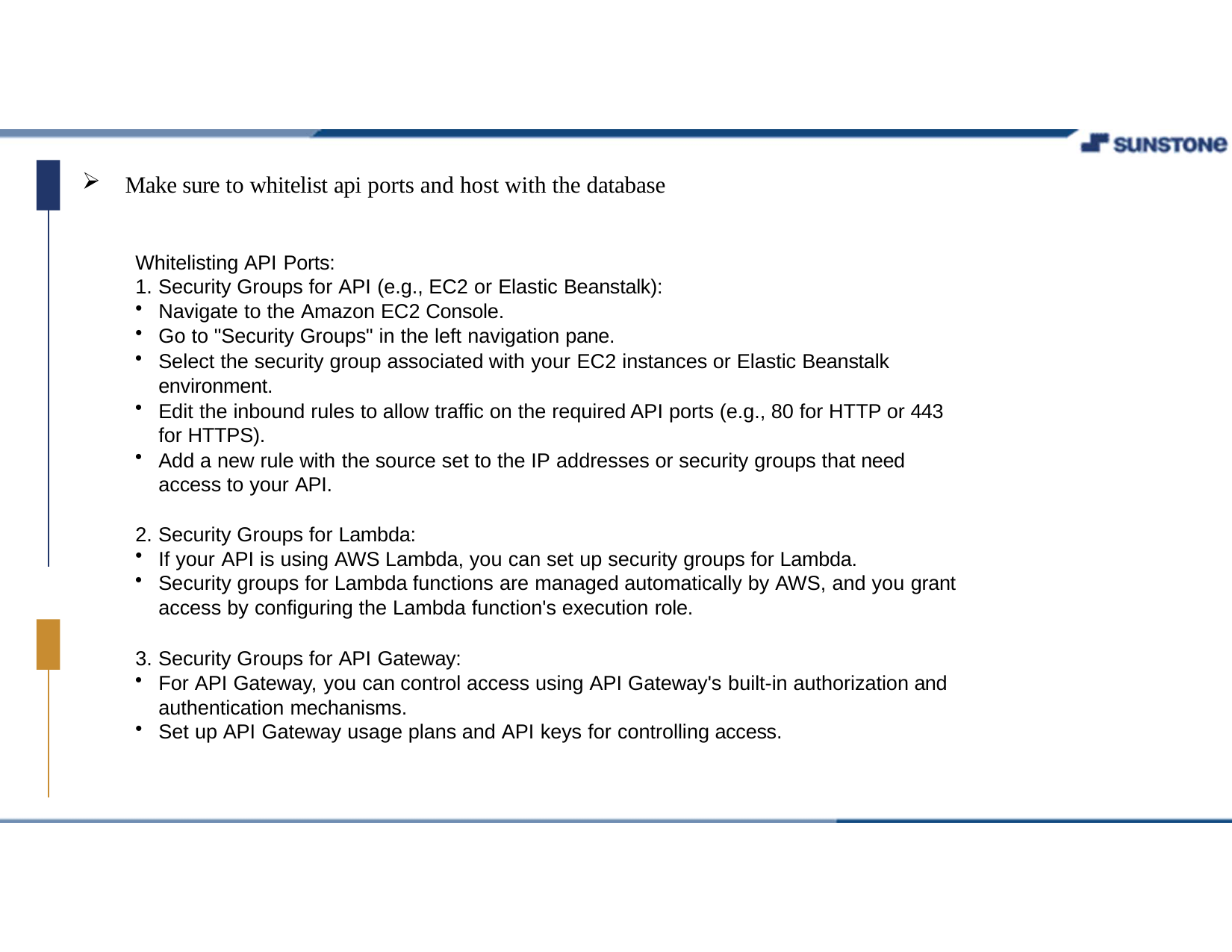

Make sure to whitelist api ports and host with the database

Whitelisting API Ports:
Security Groups for API (e.g., EC2 or Elastic Beanstalk):
Navigate to the Amazon EC2 Console.
Go to "Security Groups" in the left navigation pane.
Select the security group associated with your EC2 instances or Elastic Beanstalk environment.
Edit the inbound rules to allow traffic on the required API ports (e.g., 80 for HTTP or 443 for HTTPS).
Add a new rule with the source set to the IP addresses or security groups that need access to your API.

Security Groups for Lambda:
If your API is using AWS Lambda, you can set up security groups for Lambda.
Security groups for Lambda functions are managed automatically by AWS, and you grant access by configuring the Lambda function's execution role.

Security Groups for API Gateway:
For API Gateway, you can control access using API Gateway's built-in authorization and authentication mechanisms.
Set up API Gateway usage plans and API keys for controlling access.